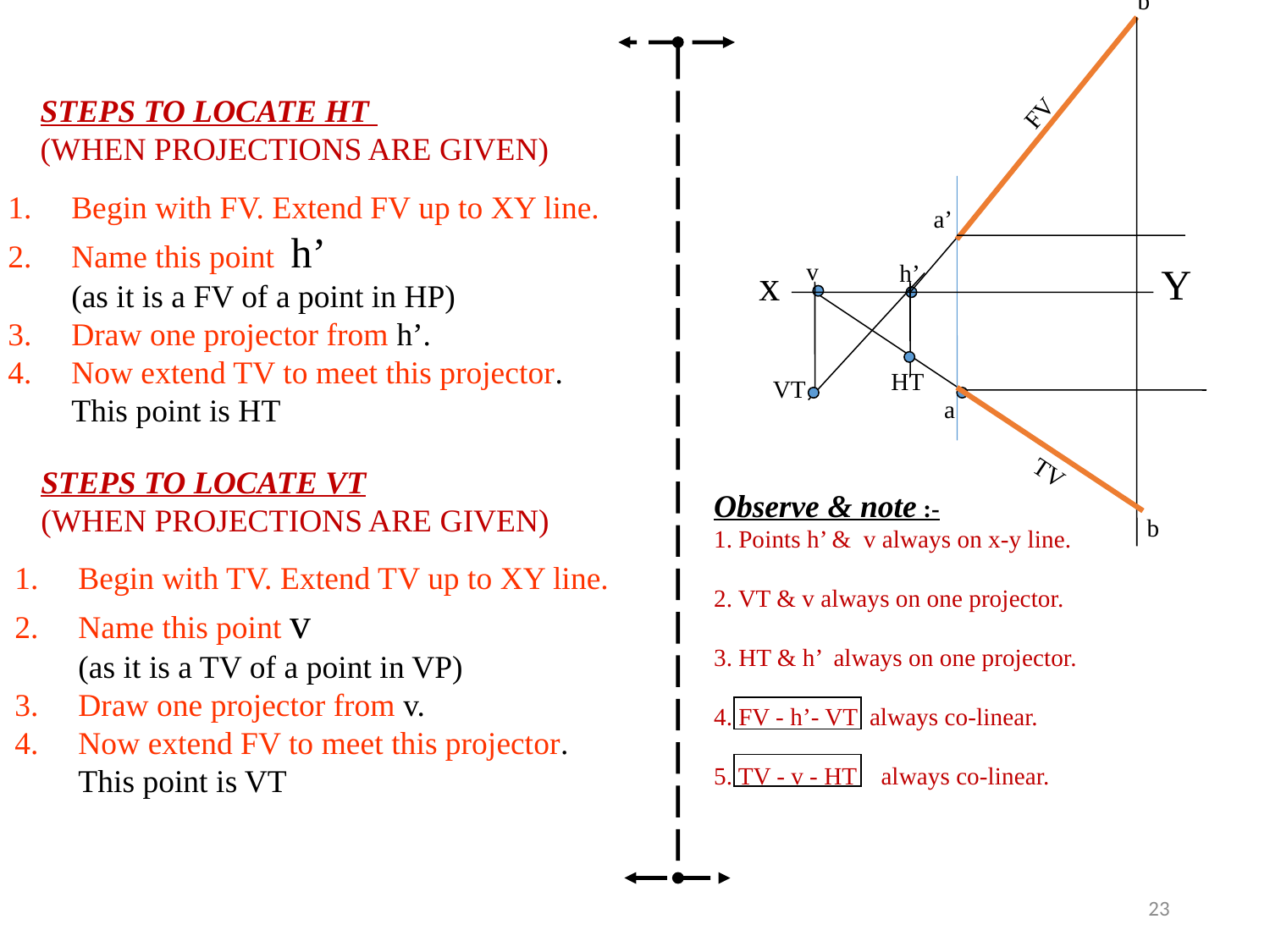

b’

FV

Y
x

a

TV
b
a’

STEPS TO LOCATE HT
(WHEN PROJECTIONS ARE GIVEN)

Begin with FV. Extend FV up to XY line.
Name this point  h’
	(as it is a FV of a point in HP)
3.	Draw one projector from h’.
4.	Now extend TV to meet this projector.
	This point is HT

v
h’

HT
VT

STEPS TO LOCATE VT
(WHEN PROJECTIONS ARE GIVEN)
Observe & note :-
1. Points h’ &  v always on x-y line.

2. VT & v always on one projector.

3. HT & h’  always on one projector.

4. FV - h’- VT  always co-linear.

5. TV - v - HT    always co-linear.

Begin with TV. Extend TV up to XY line.
Name this point v
	(as it is a TV of a point in VP)
3.	Draw one projector from v.
4.	Now extend FV to meet this projector.
	This point is VT

23